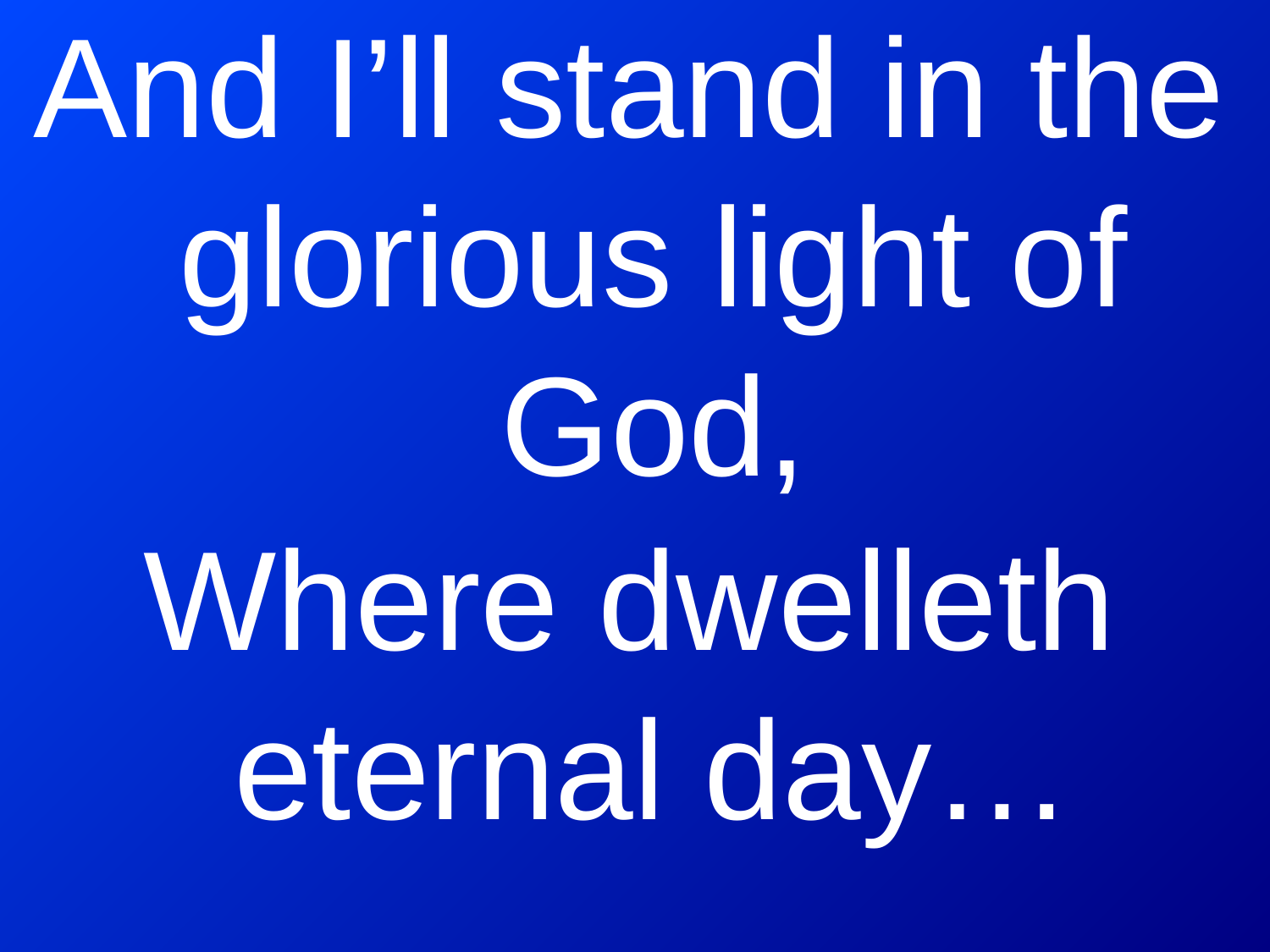

And I’ll stand in the glorious light of God,
Where dwelleth eternal day…